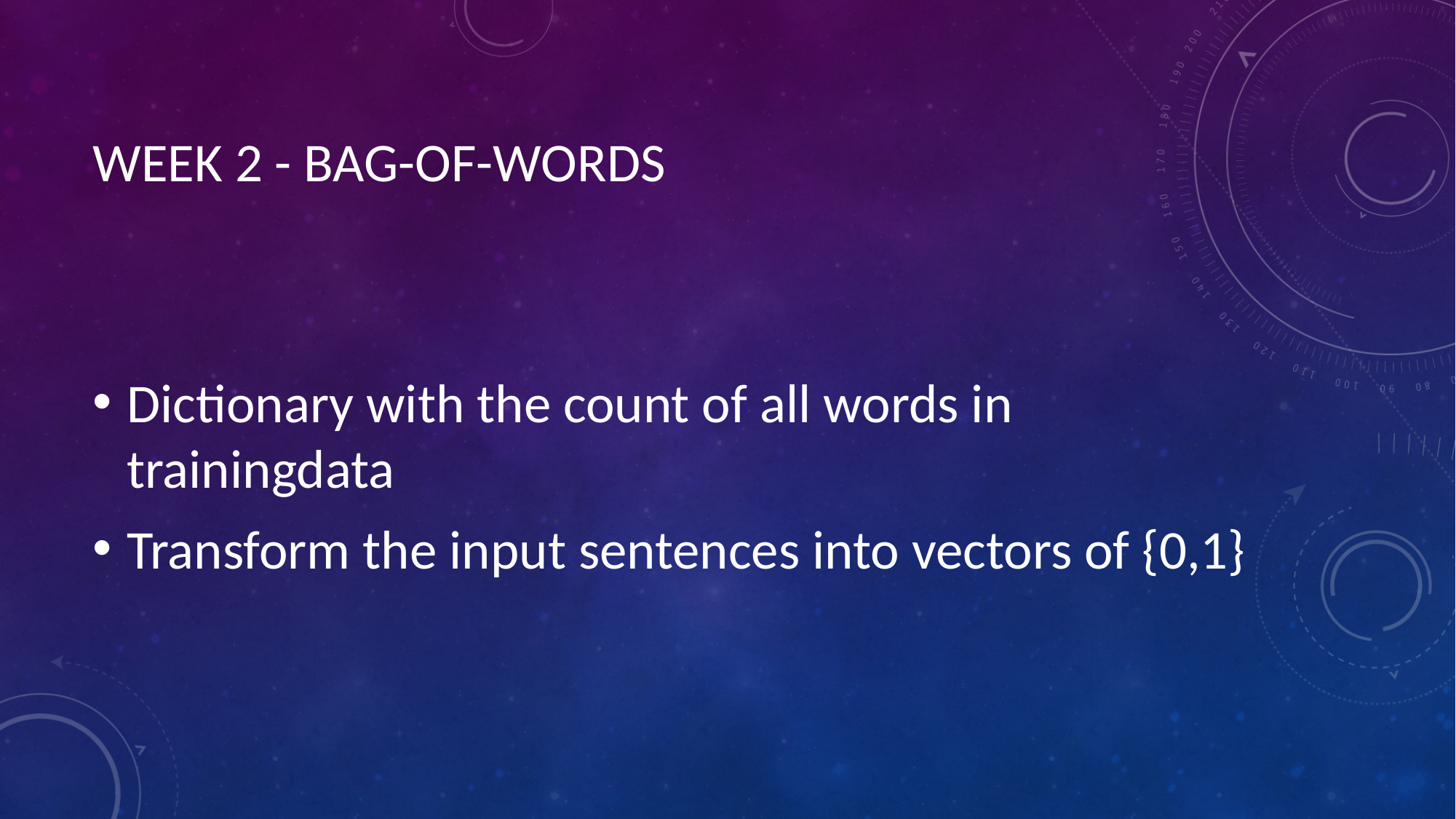

# WEEK 2 - BAG-OF-WORDS
Dictionary with the count of all words in trainingdata
Transform the input sentences into vectors of {0,1}